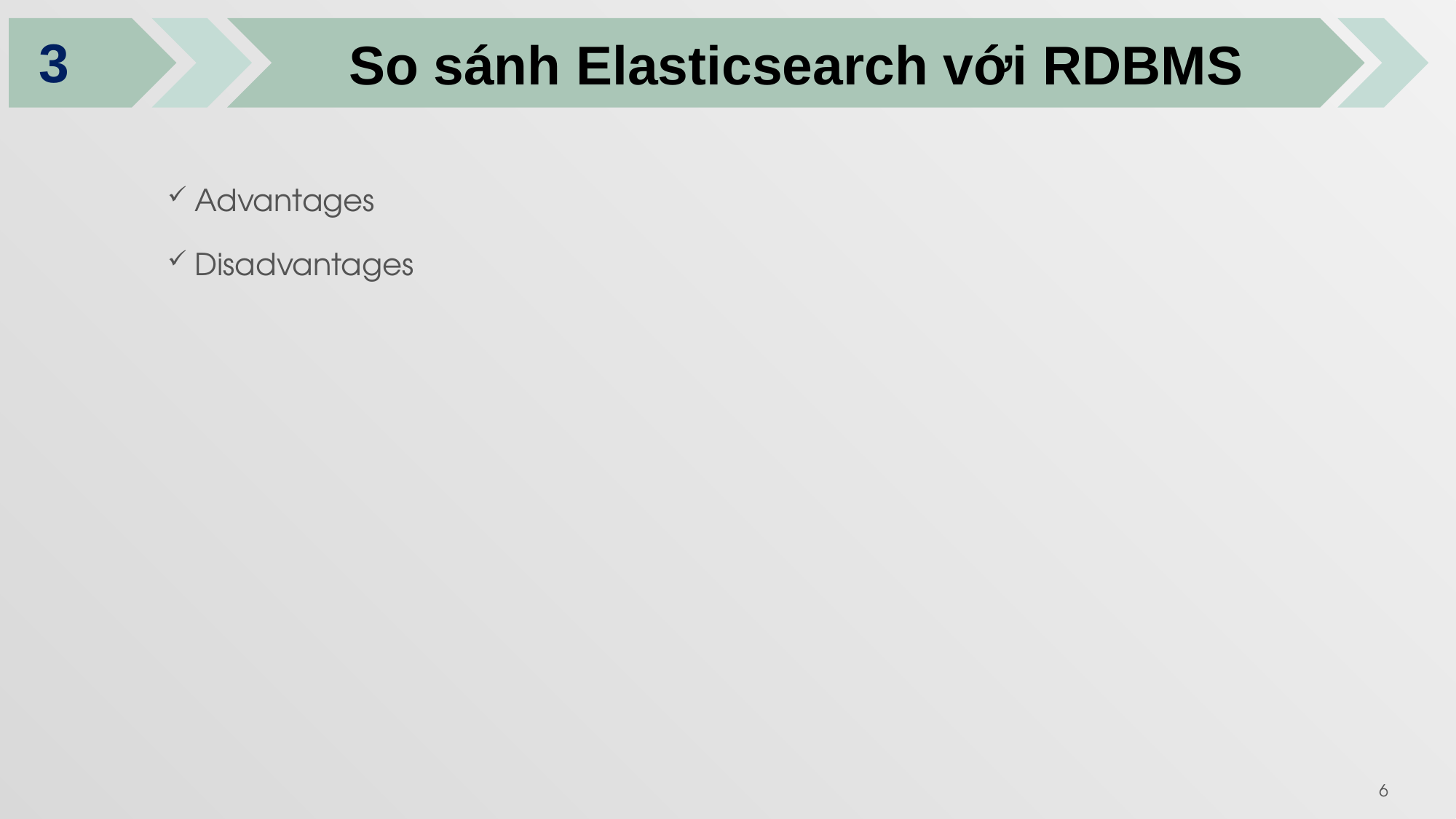

So sánh Elasticsearch với RDBMS

3

Advantages
Disadvantages
6